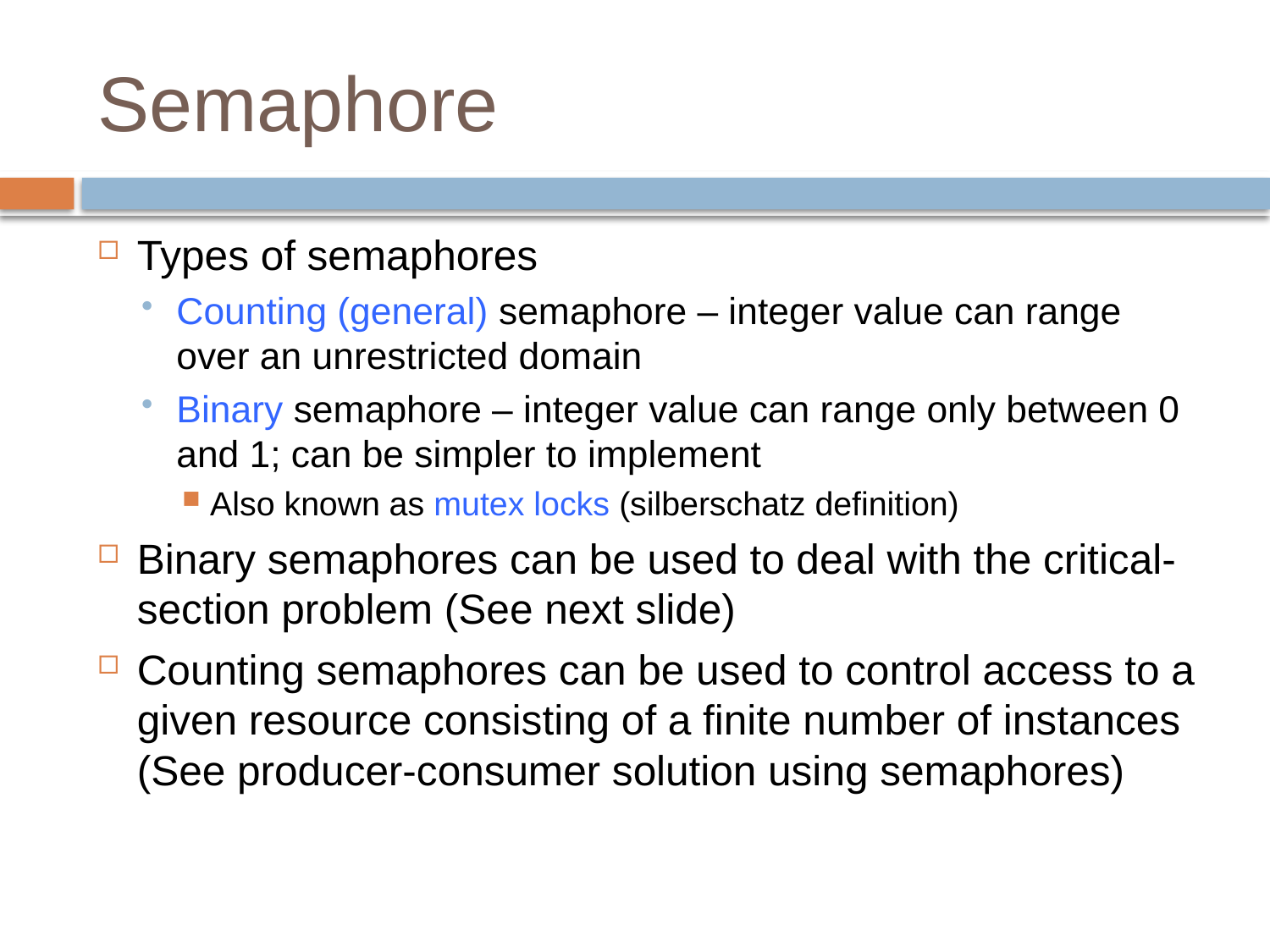

# Semaphore
Types of semaphores
Counting (general) semaphore – integer value can range over an unrestricted domain
Binary semaphore – integer value can range only between 0 and 1; can be simpler to implement
Also known as mutex locks (silberschatz definition)
Binary semaphores can be used to deal with the critical-section problem (See next slide)
Counting semaphores can be used to control access to a given resource consisting of a finite number of instances (See producer-consumer solution using semaphores)